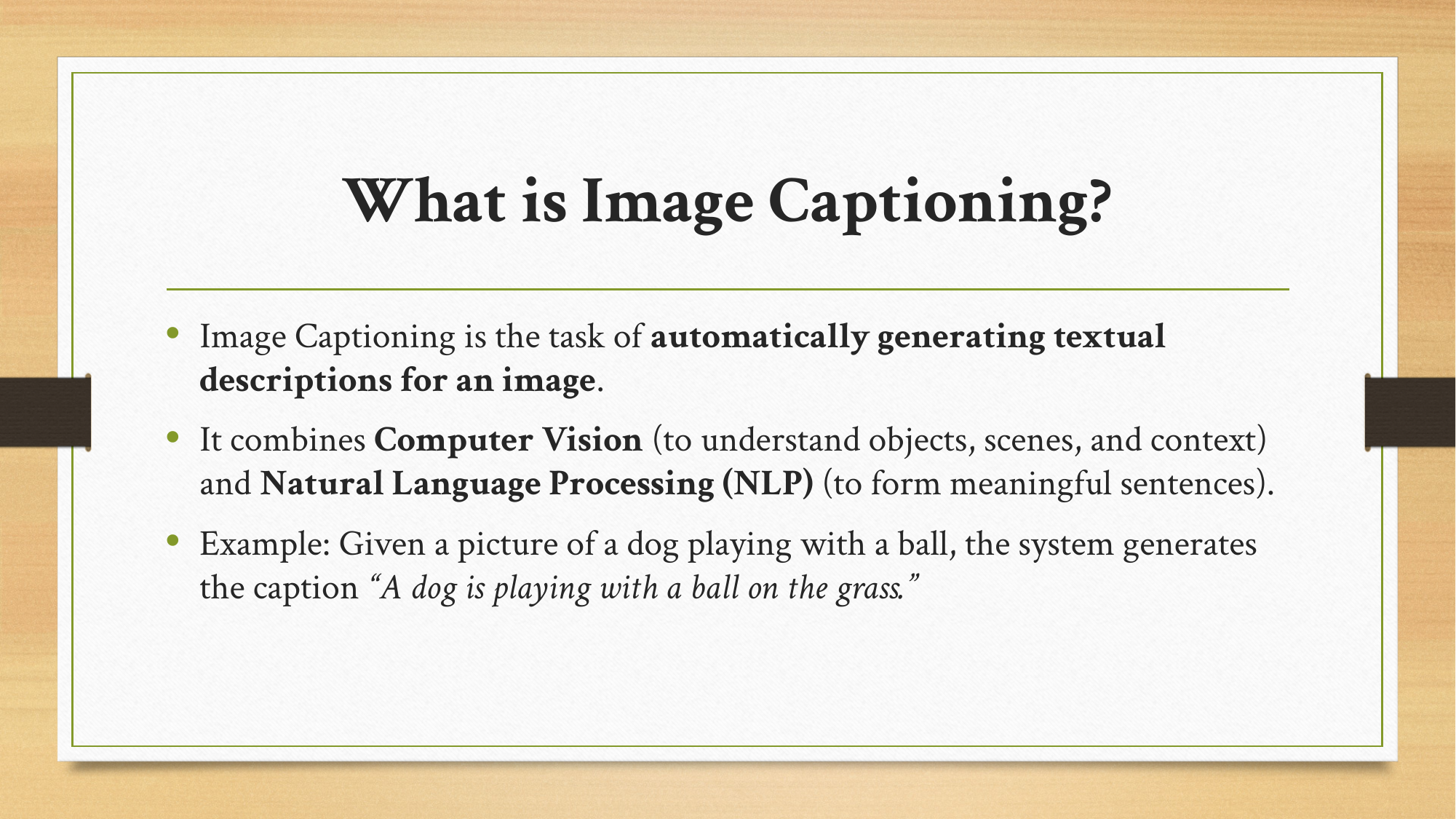

# What is Image Captioning?
Image Captioning is the task of automatically generating textual descriptions for an image.
It combines Computer Vision (to understand objects, scenes, and context) and Natural Language Processing (NLP) (to form meaningful sentences).
Example: Given a picture of a dog playing with a ball, the system generates the caption “A dog is playing with a ball on the grass.”